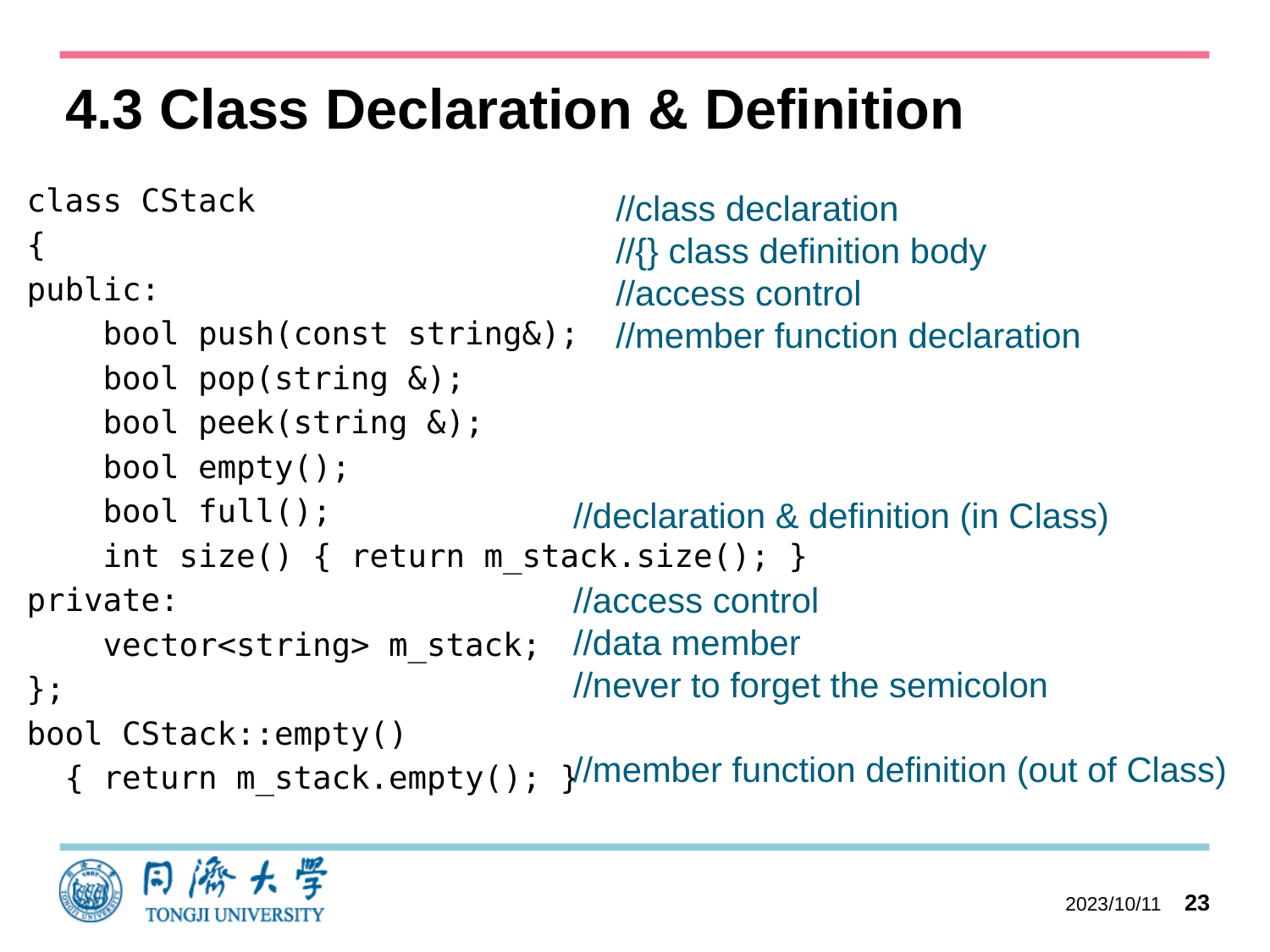

# 4.3 Class Declaration & Definition
class CStack
{
public:
    bool push(const string&);
    bool pop(string &);
    bool peek(string &);
    bool empty();
    bool full();
    int size() { return m_stack.size(); }
private:
    vector<string> m_stack;
};
bool CStack::empty()
  { return m_stack.empty(); }
//class declaration
//{} class definition body
//access control
//member function declaration

//declaration & definition (in Class)

//access control
//data member
//never to forget the semicolon

//member function definition (out of Class)
2023/10/11
23